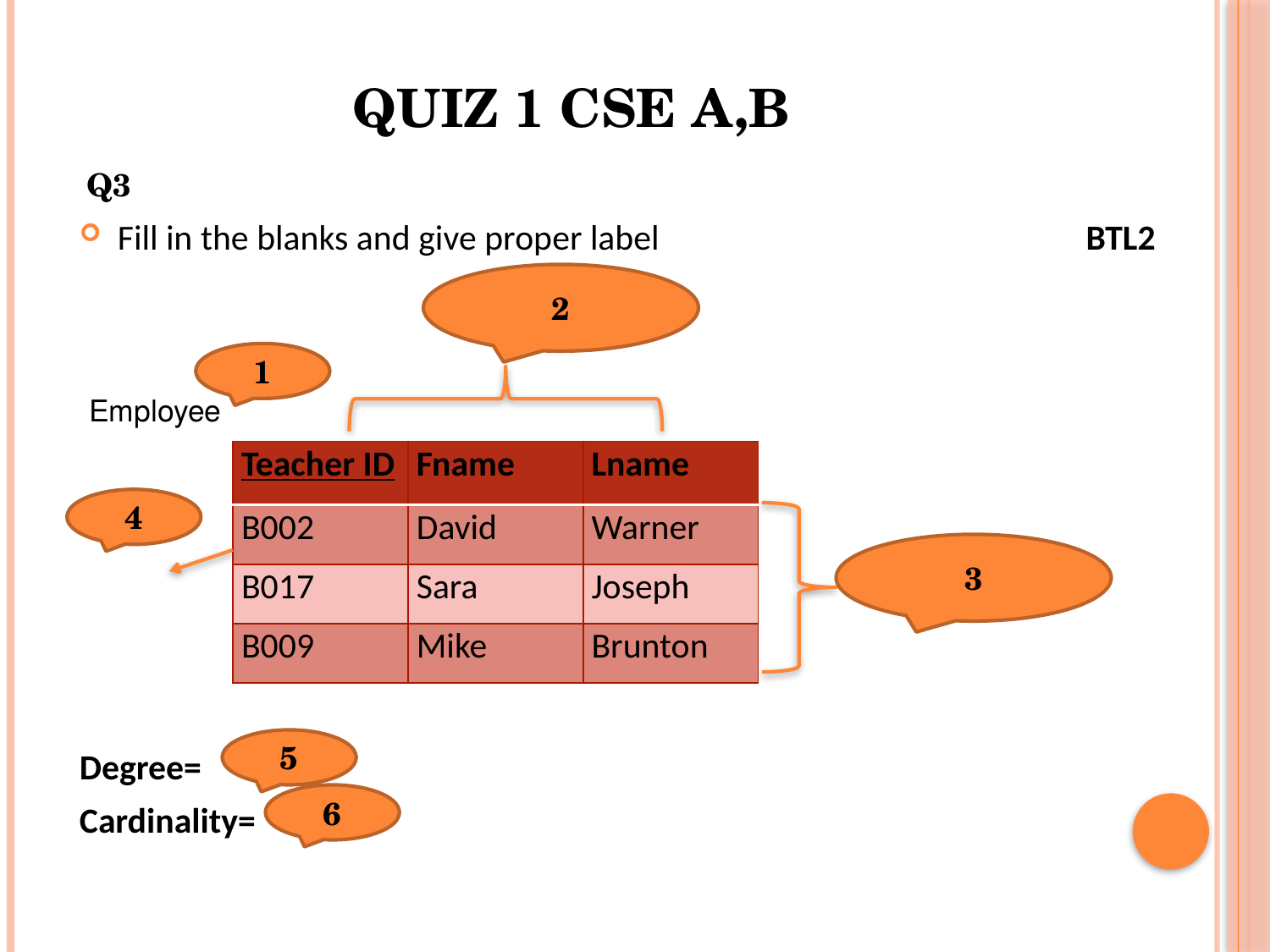

# Quiz 1 CSE A,B
Q3
Fill in the blanks and give proper label                                                     BTL2

Degree=
Cardinality=

2
1
Employee
| Teacher ID | Fname | Lname |
| --- | --- | --- |
| B002 | David | Warner |
| B017 | Sara | Joseph |
| B009 | Mike | Brunton |
4

3
5
6